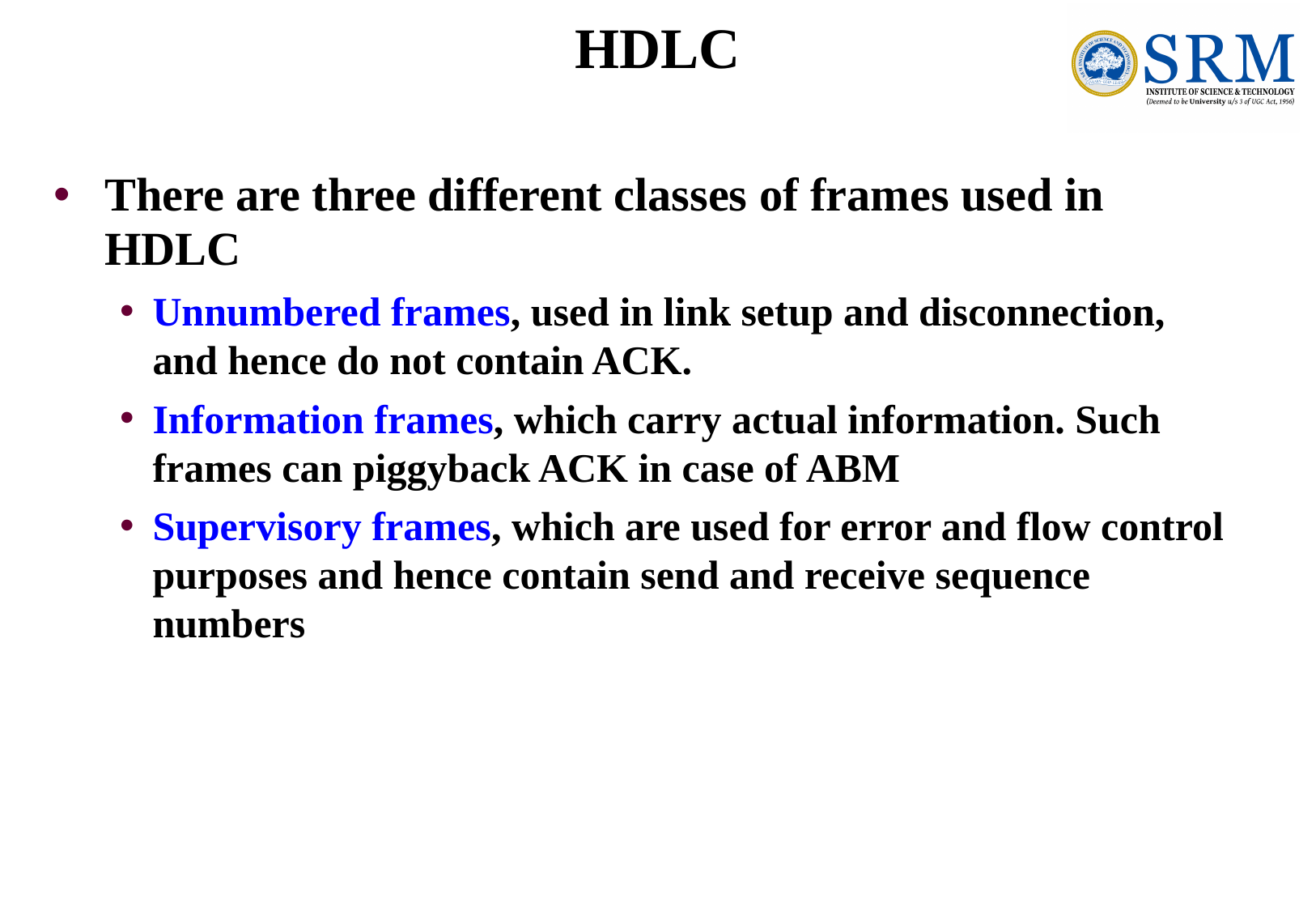

# HDLC
There are three different classes of frames used in HDLC
Unnumbered frames, used in link setup and disconnection, and hence do not contain ACK.
Information frames, which carry actual information. Such frames can piggyback ACK in case of ABM
Supervisory frames, which are used for error and flow control purposes and hence contain send and receive sequence numbers